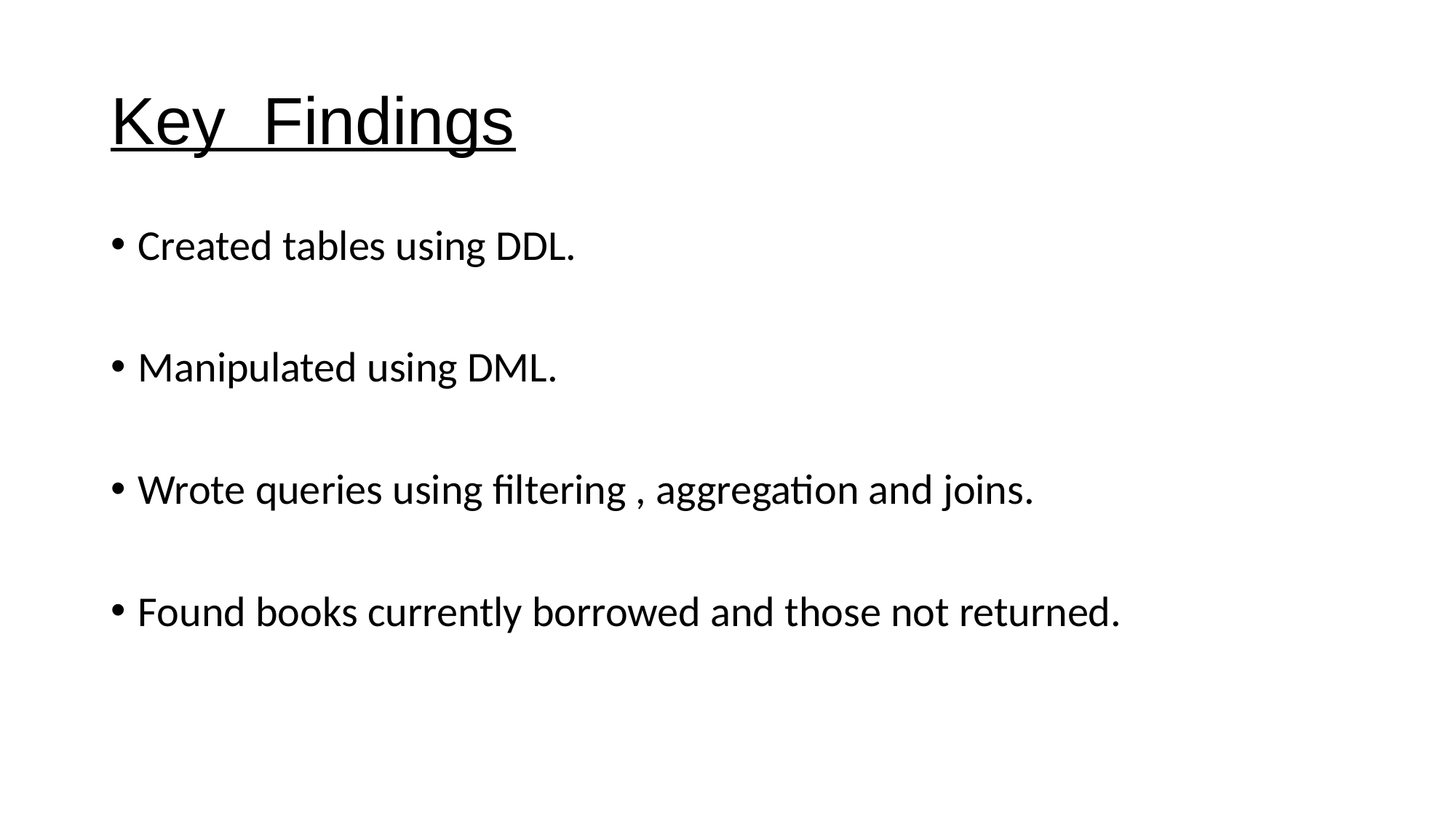

# Key  Findings
Created tables using DDL.

Manipulated using DML.

Wrote queries using filtering , aggregation and joins.

Found books currently borrowed and those not returned.